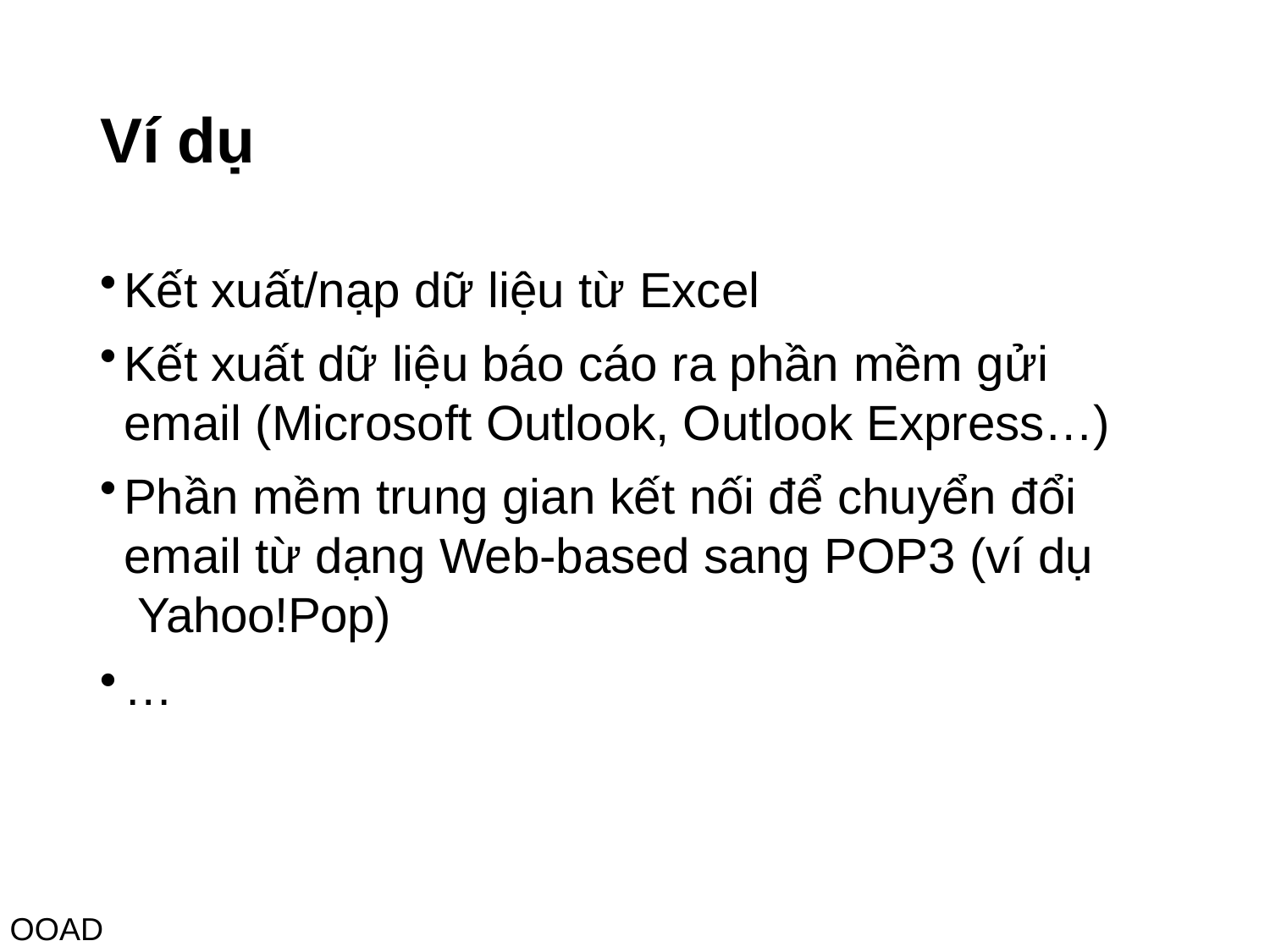

# Ví dụ
Kết xuất/nạp dữ liệu từ Excel
Kết xuất dữ liệu báo cáo ra phần mềm gửi  email (Microsoft Outlook, Outlook Express…)
Phần mềm trung gian kết nối để chuyển đổi  email từ dạng Web-based sang POP3 (ví dụ  Yahoo!Pop)
…
OOAD